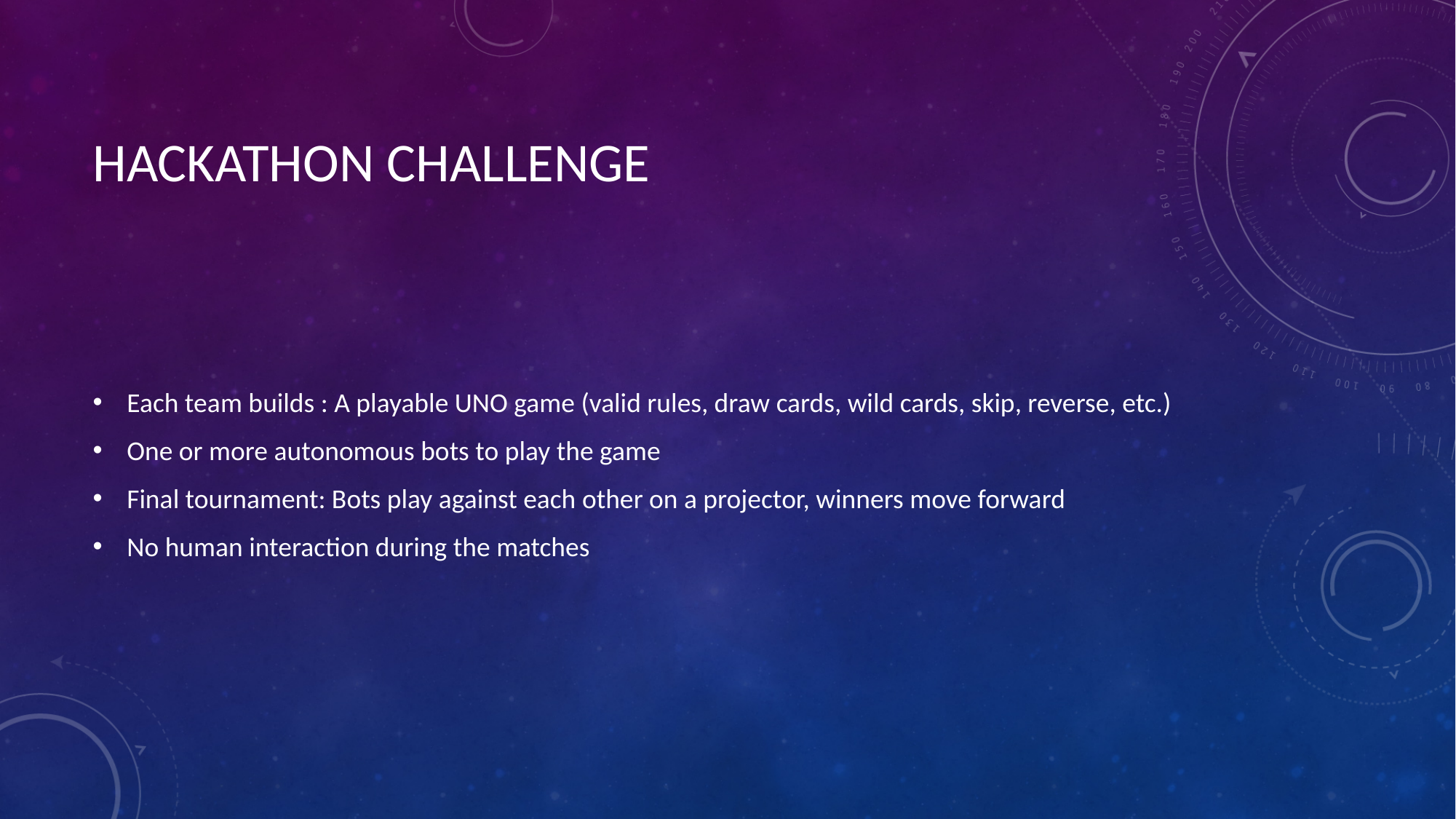

# Hackathon challenge
Each team builds : A playable UNO game (valid rules, draw cards, wild cards, skip, reverse, etc.)
One or more autonomous bots to play the game
Final tournament: Bots play against each other on a projector, winners move forward
No human interaction during the matches